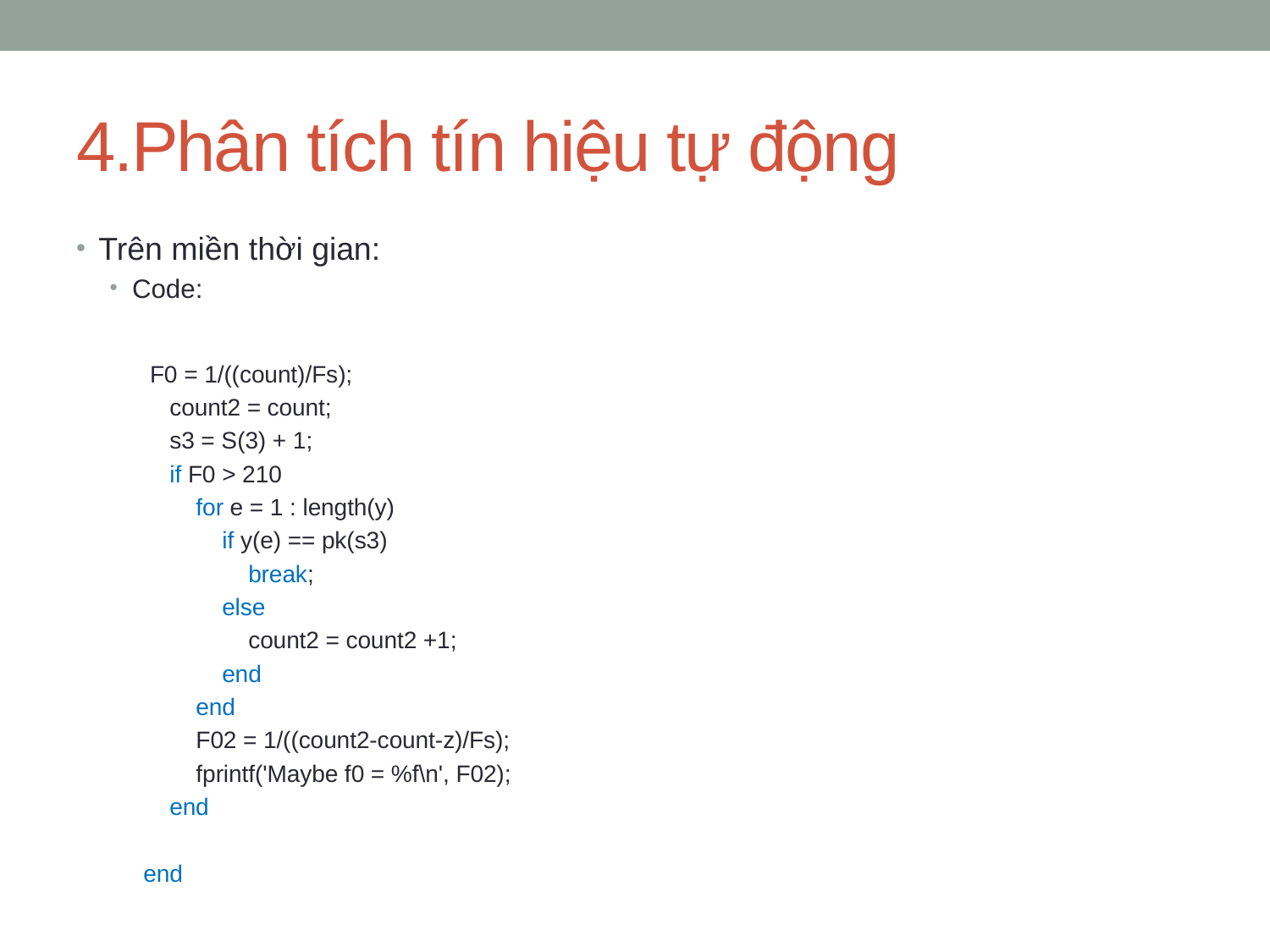

# 4.Phân tích tín hiệu tự động
Trên miền thời gian:
Code:

 F0 = 1/((count)/Fs);
    count2 = count;
    s3 = S(3) + 1;
    if F0 > 210
        for e = 1 : length(y)
            if y(e) == pk(s3)
                break;
            else
                count2 = count2 +1;
            end
        end
        F02 = 1/((count2-count-z)/Fs);
        fprintf('Maybe f0 = %f\n', F02);
    end

end